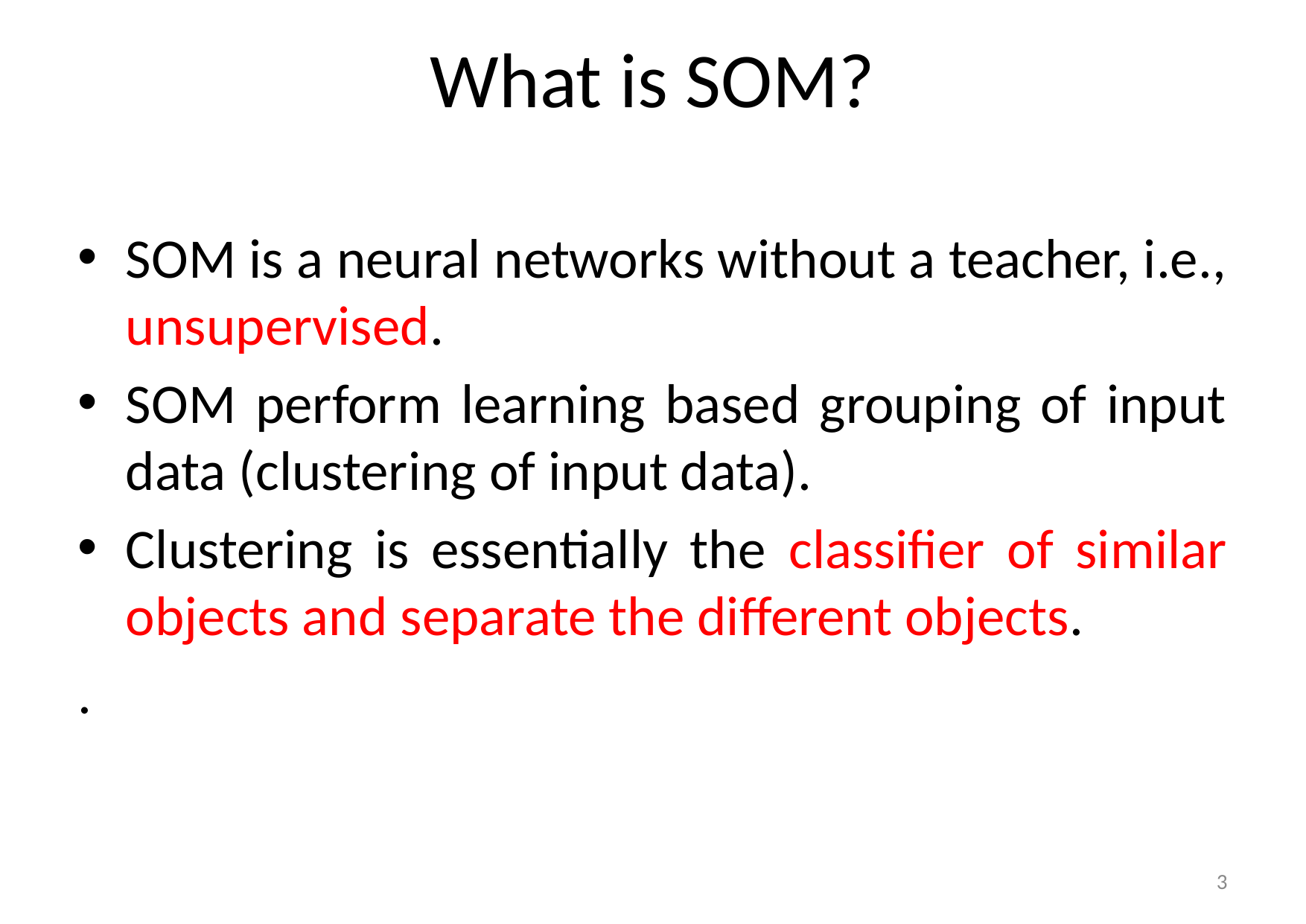

# What is SOM?
SOM is a neural networks without a teacher, i.e., unsupervised.
SOM perform learning based grouping of input data (clustering of input data).
Clustering is essentially the classifier of similar objects and separate the different objects.
.

3